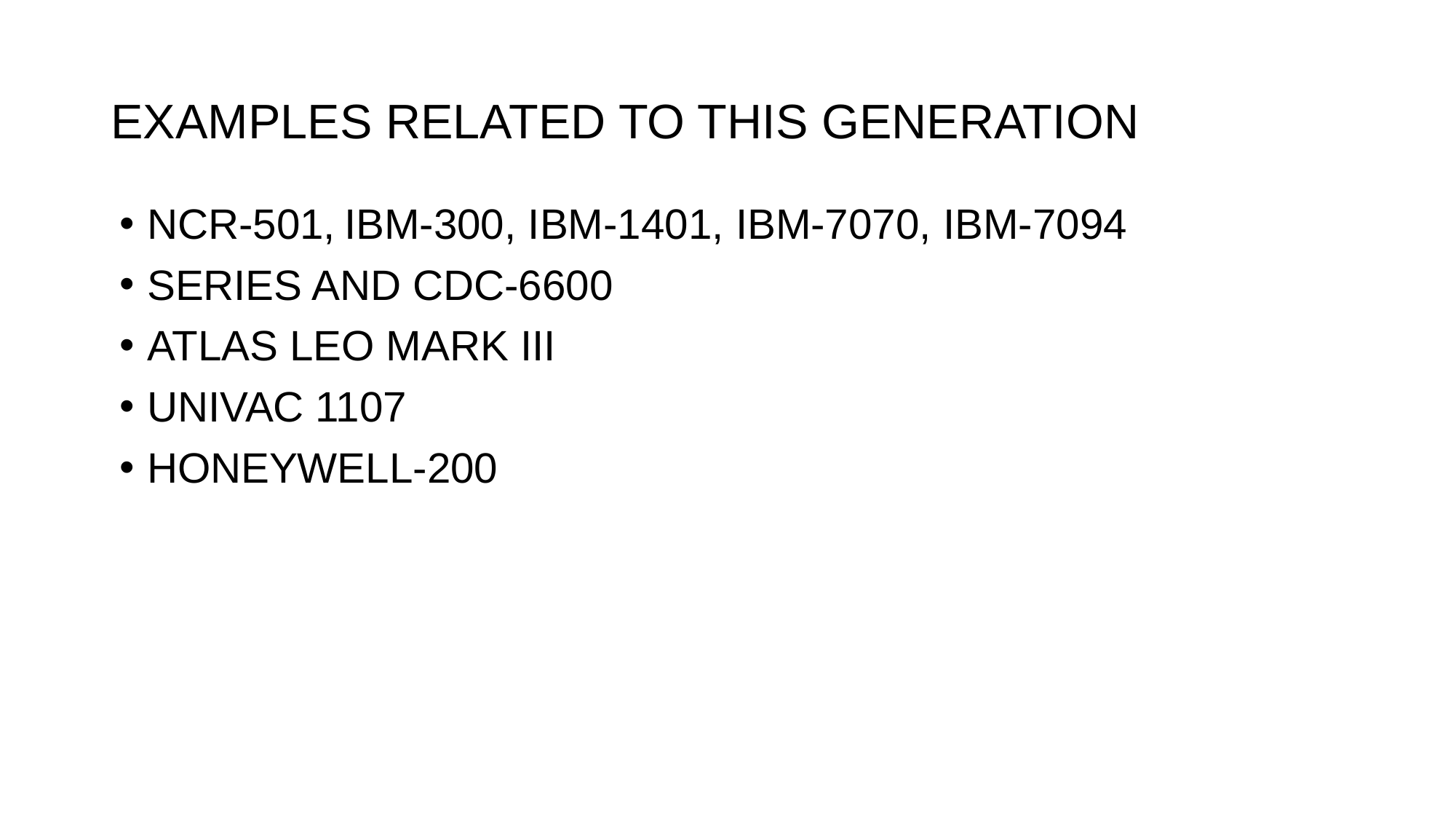

# EXAMPLES RELATED TO THIS GENERATION

NCR-501, IBM-300, IBM-1401, IBM-7070, IBM-7094
SERIES AND CDC-6600
ATLAS LEO MARK III
UNIVAC 1107
HONEYWELL-200